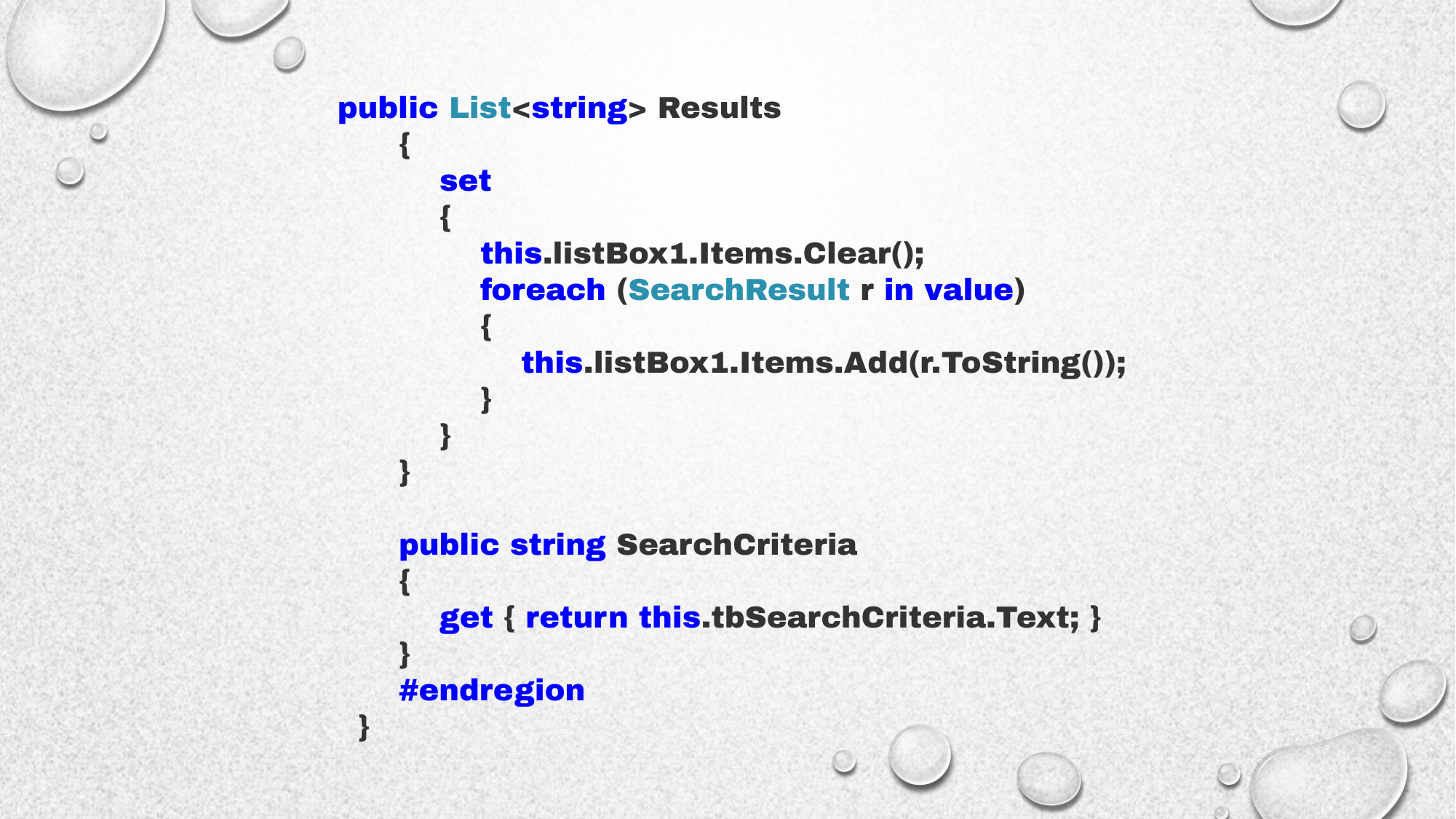

public List<string> Results
        {
            set
            {
                this.listBox1.Items.Clear();
                foreach (SearchResult r in value)
                {
                    this.listBox1.Items.Add(r.ToString());
                }
            }
        }
        public string SearchCriteria
        {
            get { return this.tbSearchCriteria.Text; }
        }
        #endregion
    }